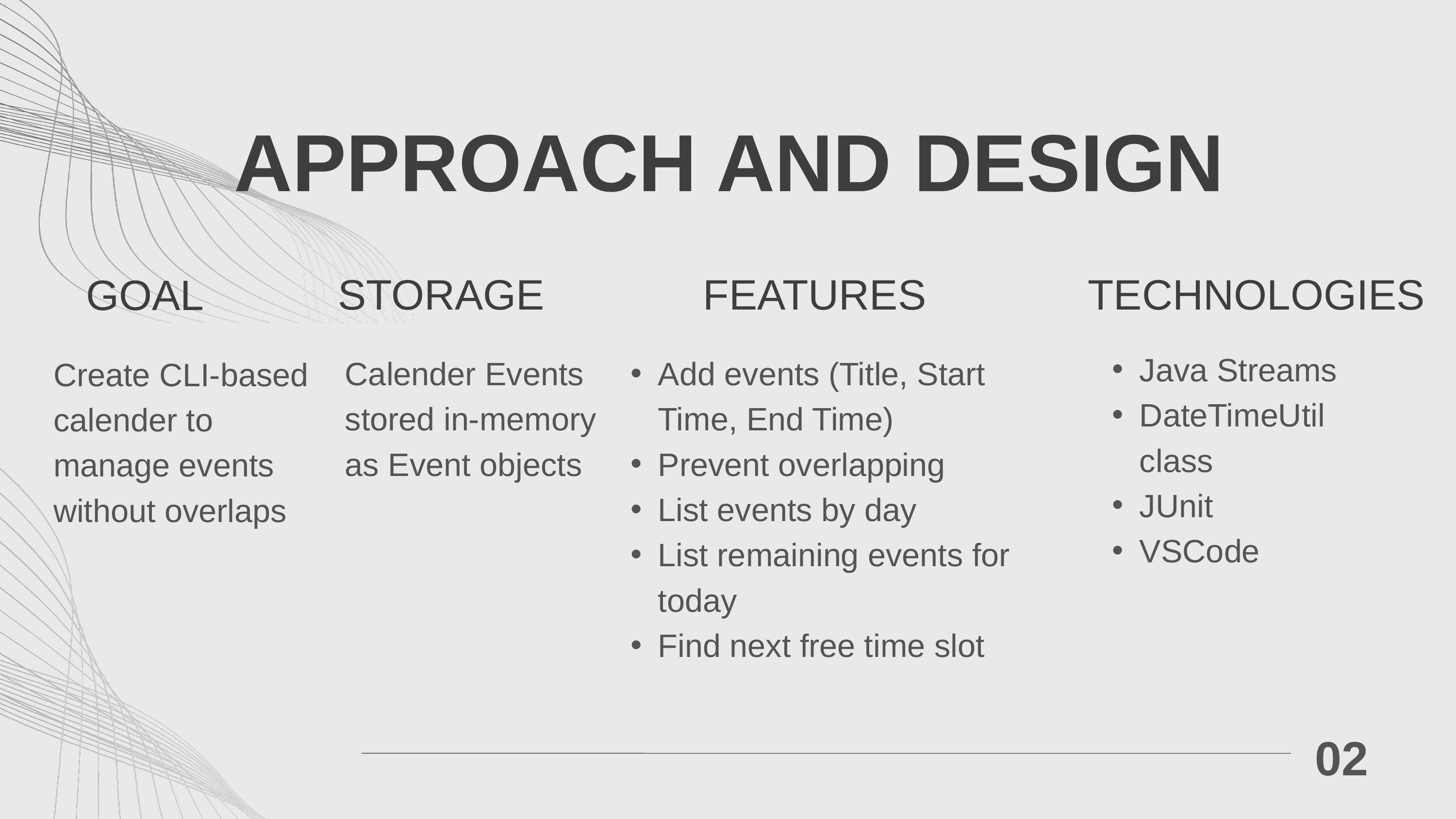

APPROACH AND DESIGN
STORAGE
FEATURES
TECHNOLOGIES
GOAL
Java Streams
DateTimeUtil class
JUnit
VSCode

Calender Events stored in-memory as Event objects
Add events (Title, Start Time, End Time)
Prevent overlapping
List events by day
List remaining events for today
Find next free time slot
Create CLI-based calender to manage events without overlaps

02